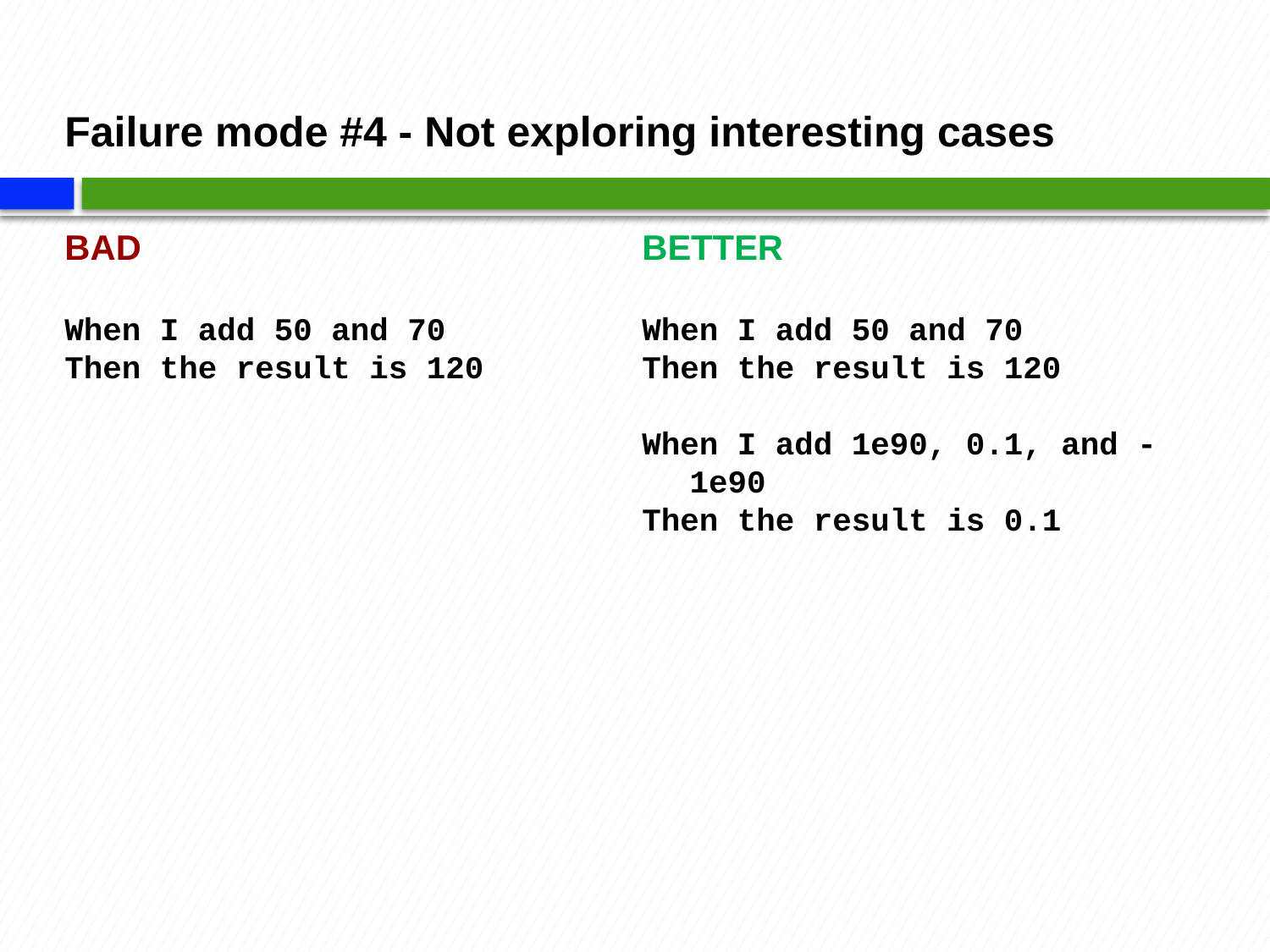

# Failure mode #4 - Not exploring interesting cases
BAD

When I add 50 and 70
Then the result is 120

BETTER

When I add 50 and 70
Then the result is 120

When I add 1e90, 0.1, and -1e90
Then the result is 0.1